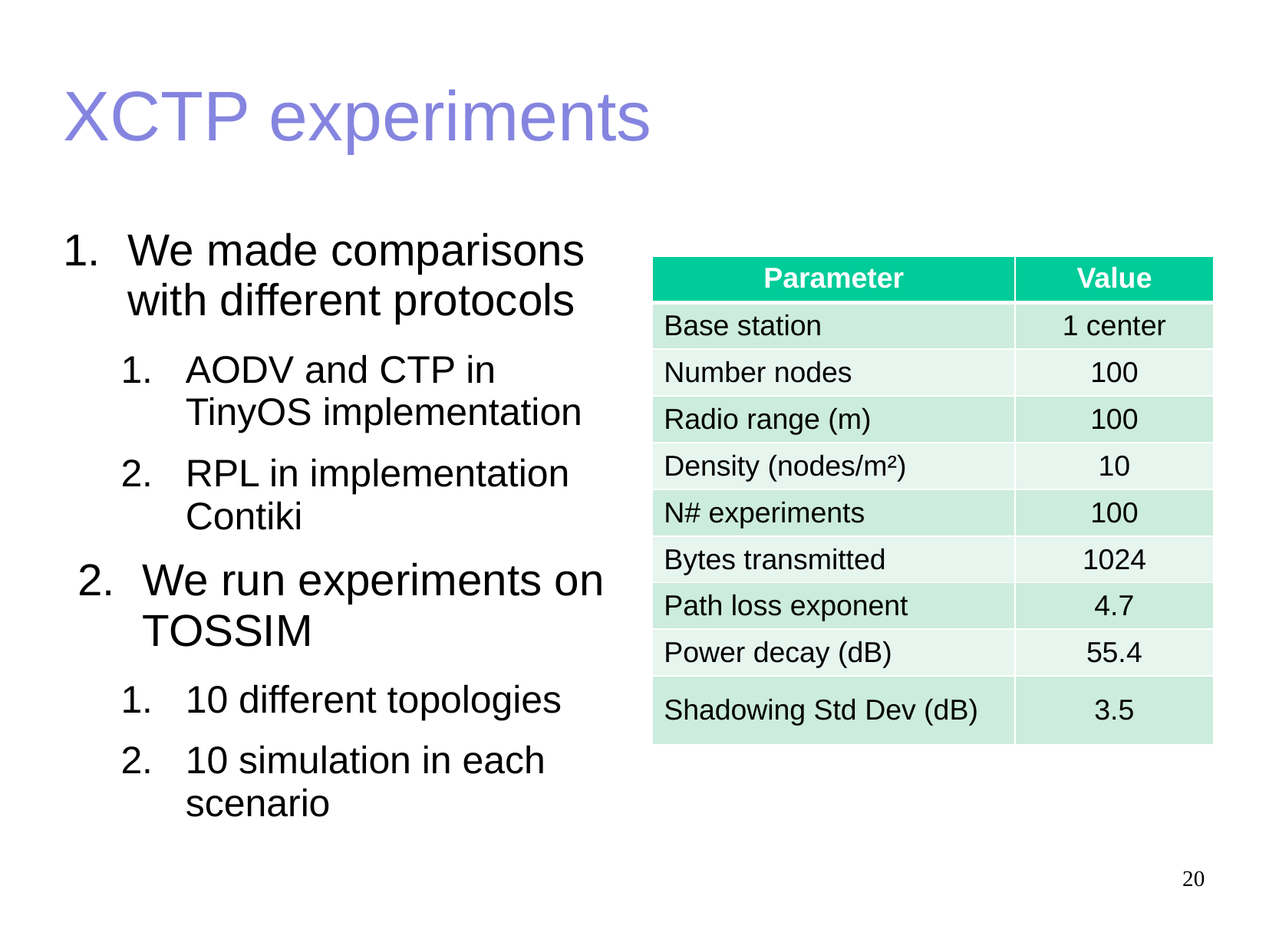

# XCTP experiments
We made comparisons with different protocols
AODV and CTP in TinyOS implementation
RPL in implementation Contiki
We run experiments on TOSSIM
10 different topologies
10 simulation in each scenario

| Parameter | Value |
| --- | --- |
| Base station | 1 center |
| Number nodes | 100 |
| Radio range (m) | 100 |
| Density (nodes/m²) | 10 |
| N# experiments | 100 |
| Bytes transmitted | 1024 |
| Path loss exponent | 4.7 |
| Power decay (dB) | 55.4 |
| Shadowing Std Dev (dB) | 3.5 |
20